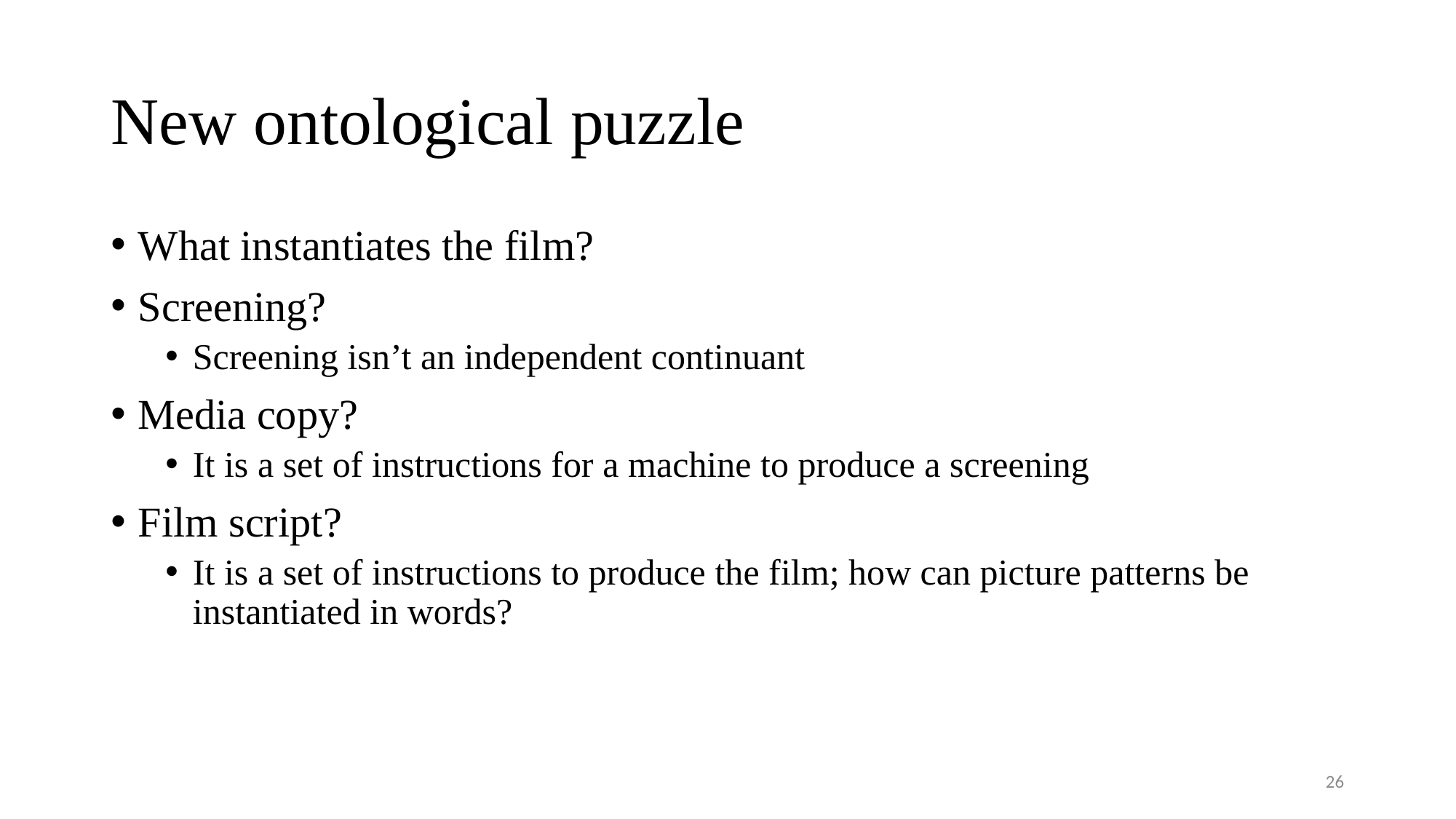

# New ontological puzzle
What instantiates the film?
Screening?
Screening isn’t an independent continuant
Media copy?
It is a set of instructions for a machine to produce a screening
Film script?
It is a set of instructions to produce the film; how can picture patterns be instantiated in words?
26